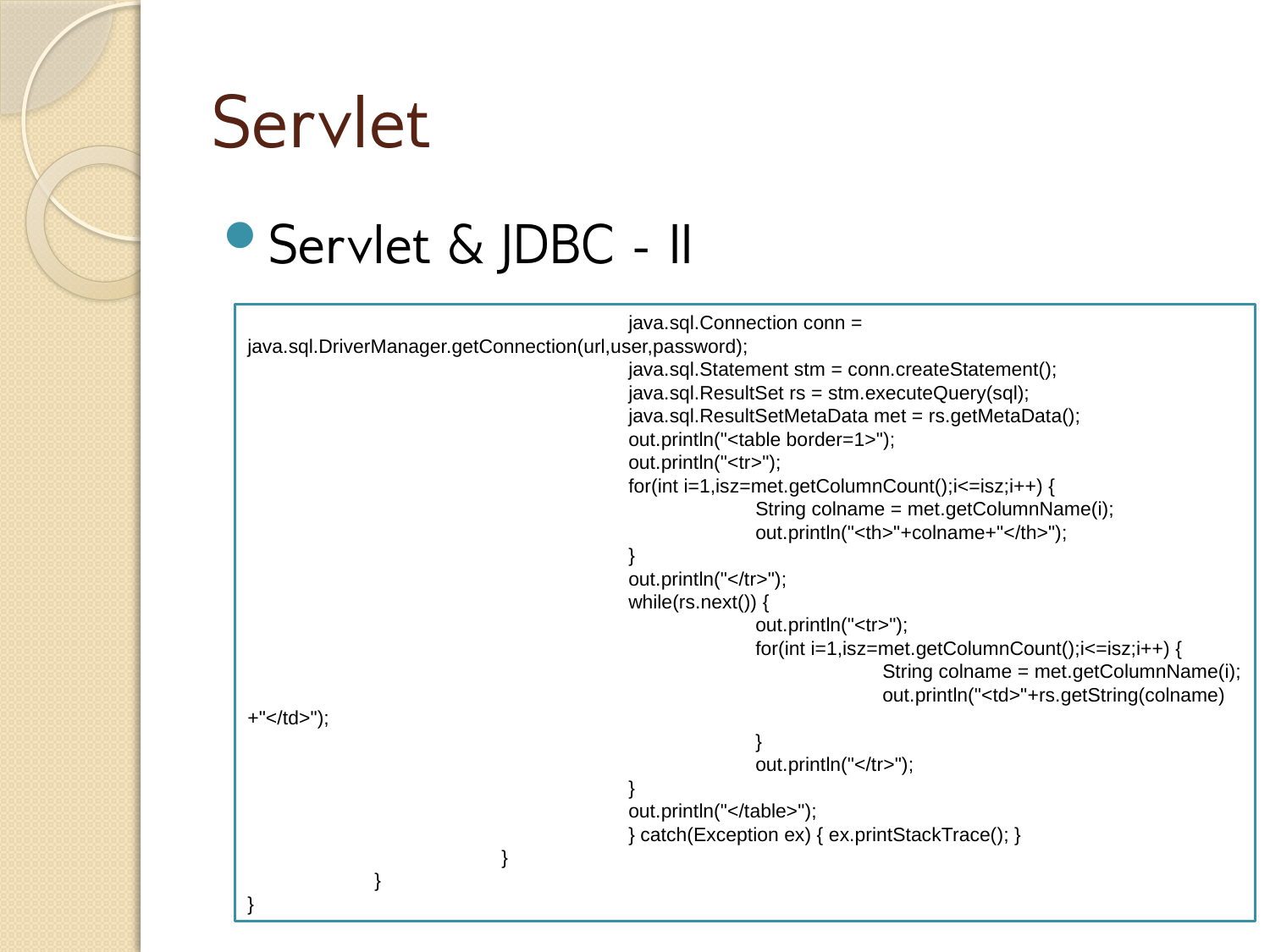

# Servlet
Servlet & JDBC - II

			java.sql.Connection conn = java.sql.DriverManager.getConnection(url,user,password);
			java.sql.Statement stm = conn.createStatement();
			java.sql.ResultSet rs = stm.executeQuery(sql);
			java.sql.ResultSetMetaData met = rs.getMetaData();
			out.println("<table border=1>");
			out.println("<tr>");
			for(int i=1,isz=met.getColumnCount();i<=isz;i++) {
				String colname = met.getColumnName(i);
				out.println("<th>"+colname+"</th>");
			}
			out.println("</tr>");
			while(rs.next()) {
				out.println("<tr>");
				for(int i=1,isz=met.getColumnCount();i<=isz;i++) {
					String colname = met.getColumnName(i);
					out.println("<td>"+rs.getString(colname)+"</td>");
				}
				out.println("</tr>");
			}
			out.println("</table>");
			} catch(Exception ex) { ex.printStackTrace(); }
		}
	}
}